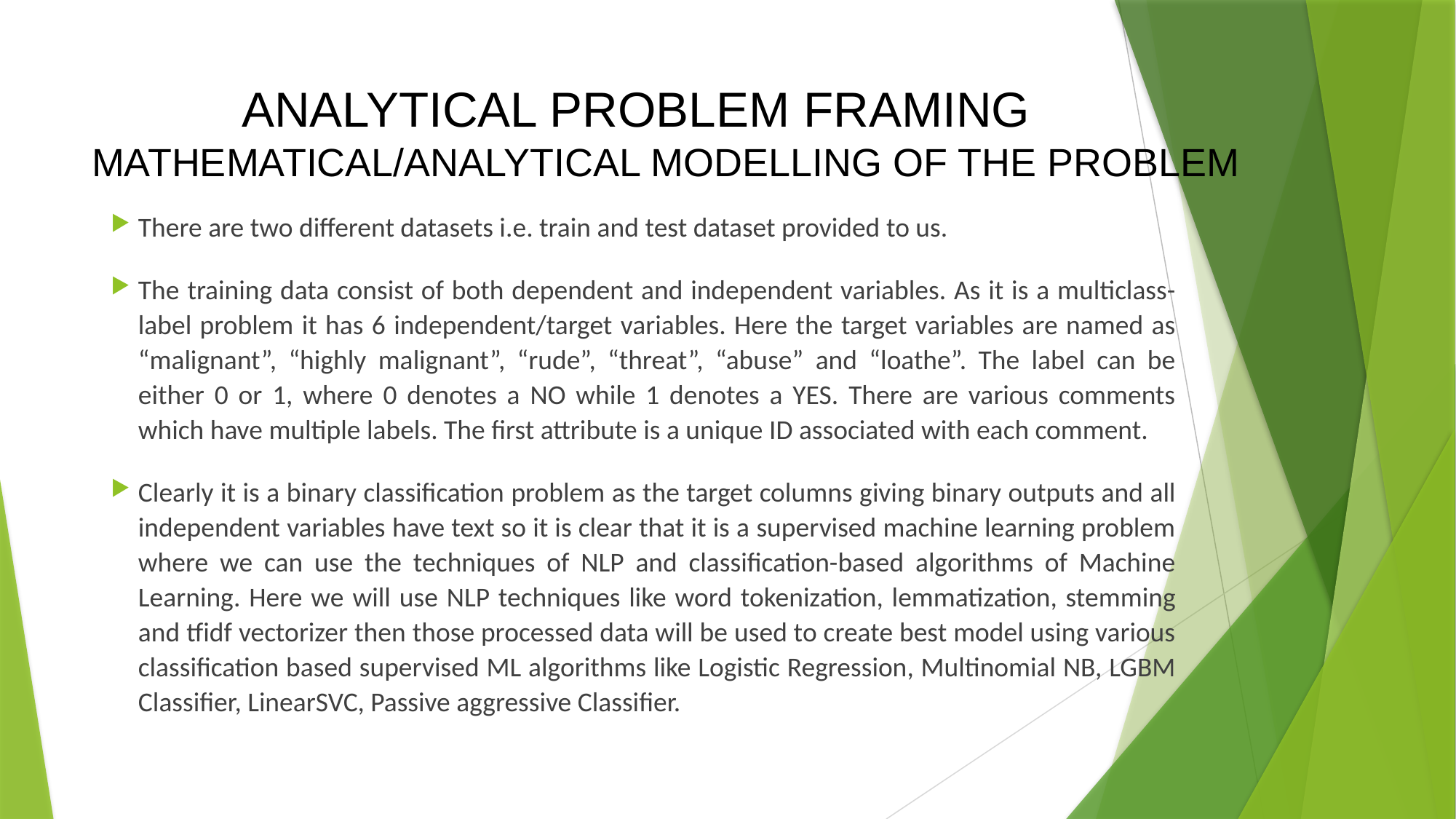

# ANALYTICAL PROBLEM FRAMING MATHEMATICAL/ANALYTICAL MODELLING OF THE PROBLEM
There are two different datasets i.e. train and test dataset provided to us.
The training data consist of both dependent and independent variables. As it is a multiclass-label problem it has 6 independent/target variables. Here the target variables are named as “malignant”, “highly malignant”, “rude”, “threat”, “abuse” and “loathe”. The label can be either 0 or 1, where 0 denotes a NO while 1 denotes a YES. There are various comments which have multiple labels. The first attribute is a unique ID associated with each comment.
Clearly it is a binary classification problem as the target columns giving binary outputs and all independent variables have text so it is clear that it is a supervised machine learning problem where we can use the techniques of NLP and classification-based algorithms of Machine Learning. Here we will use NLP techniques like word tokenization, lemmatization, stemming and tfidf vectorizer then those processed data will be used to create best model using various classification based supervised ML algorithms like Logistic Regression, Multinomial NB, LGBM Classifier, LinearSVC, Passive aggressive Classifier.